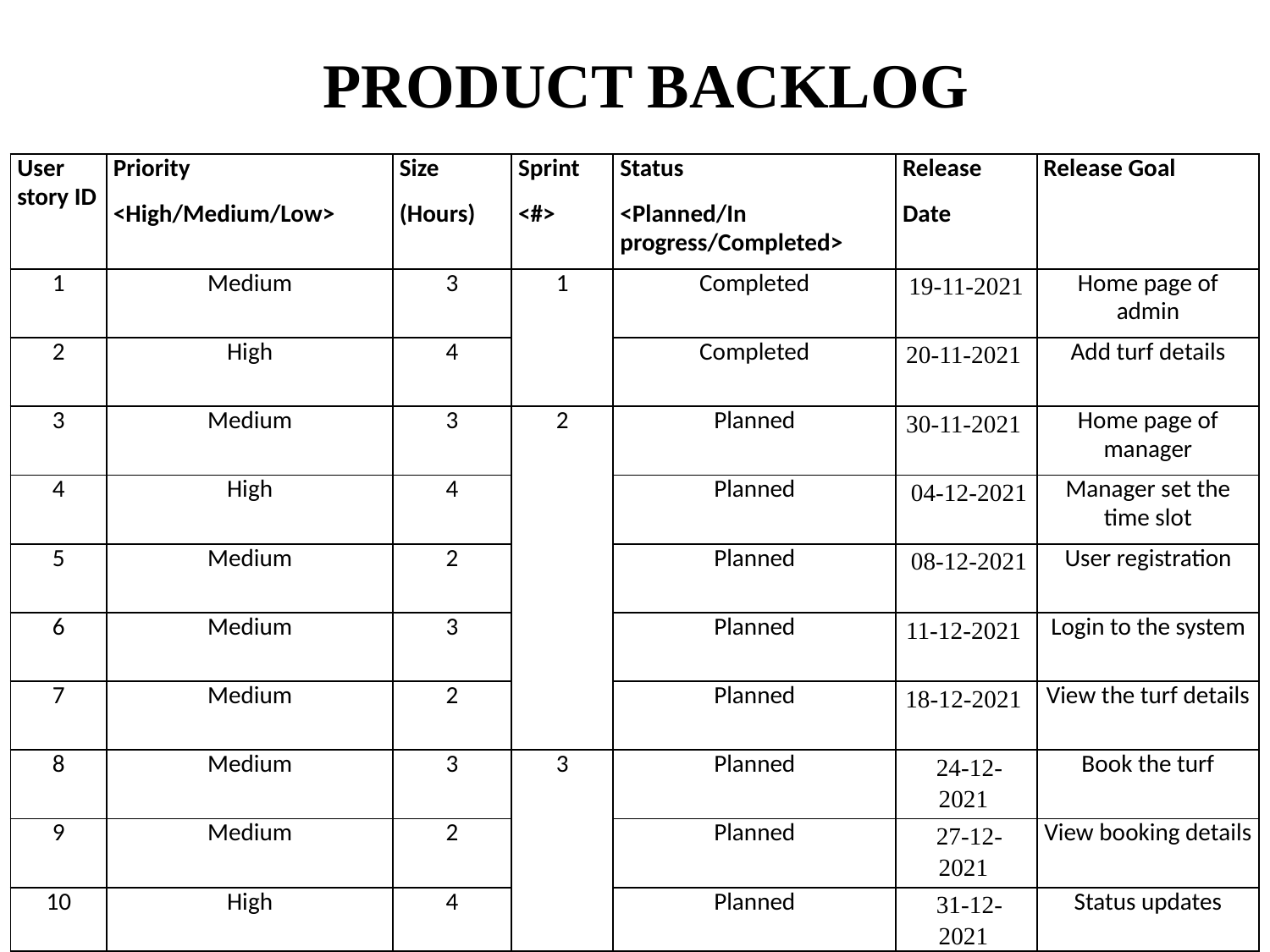

# PRODUCT BACKLOG
| User story ID | Priority <High/Medium/Low> | Size (Hours) | Sprint <#> | Status <Planned/In progress/Completed> | Release Date | Release Goal |
| --- | --- | --- | --- | --- | --- | --- |
| 1 | Medium | 3 | 1 | Completed | 19-11-2021 | Home page of admin |
| 2 | High | 4 |  | Completed | 20-11-2021 | Add turf details |
| 3 | Medium | 3 | 2 | Planned | 30-11-2021 | Home page of manager |
| 4 | High | 4 |  | Planned | 04-12-2021 | Manager set the time slot |
| 5 | Medium | 2 |  | Planned | 08-12-2021 | User registration |
| 6 | Medium | 3 |  | Planned | 11-12-2021 | Login to the system |
| 7 | Medium | 2 |  | Planned | 18-12-2021 | View the turf details |
| 8 | Medium | 3 | 3 | Planned | 24-12-2021 | Book the turf |
| 9 | Medium | 2 |  | Planned | 27-12-2021 | View booking details |
| 10 | High | 4 |  | Planned | 31-12-2021 | Status updates |